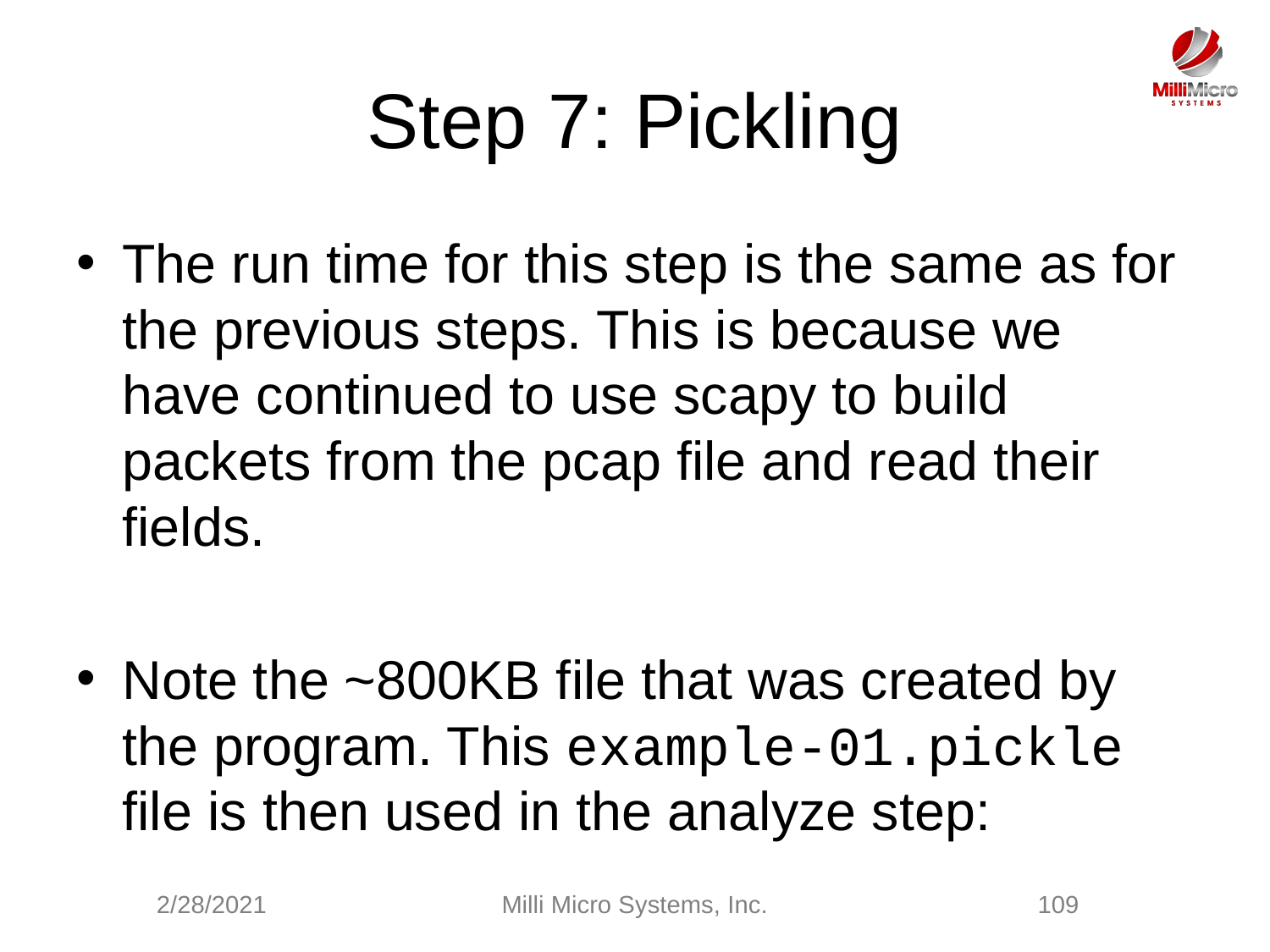

# Step 7: Pickling
The run time for this step is the same as for the previous steps. This is because we have continued to use scapy to build packets from the pcap file and read their fields.

Note the ~800KB file that was created by the program. This example-01.pickle file is then used in the analyze step:
2/28/2021
Milli Micro Systems, Inc.
109